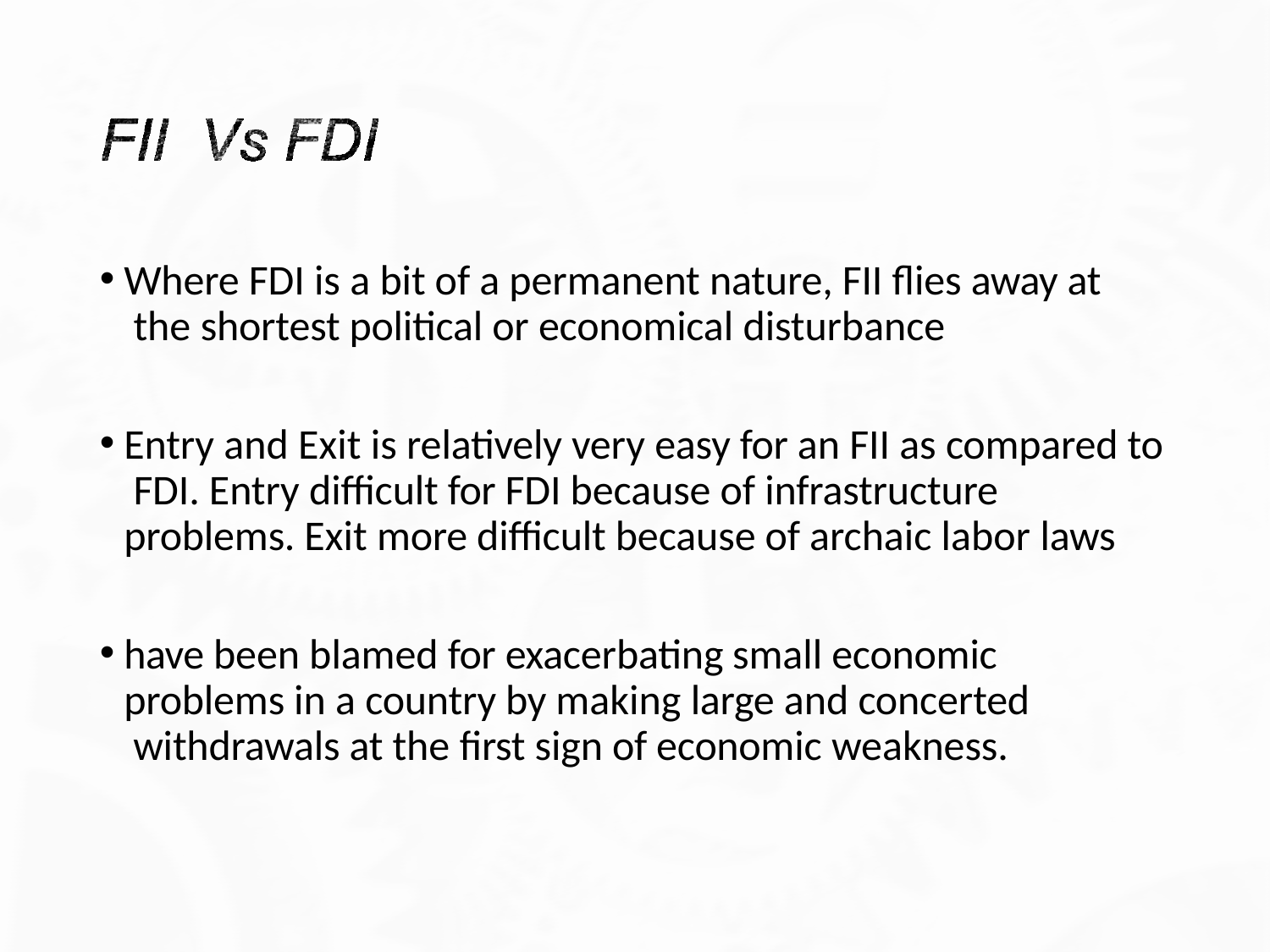

Where FDI is a bit of a permanent nature, FII flies away at  the shortest political or economical disturbance

Entry and Exit is relatively very easy for an FII as compared to  FDI. Entry difficult for FDI because of infrastructure  problems. Exit more difficult because of archaic labor laws

have been blamed for exacerbating small economic  problems in a country by making large and concerted  withdrawals at the first sign of economic weakness.